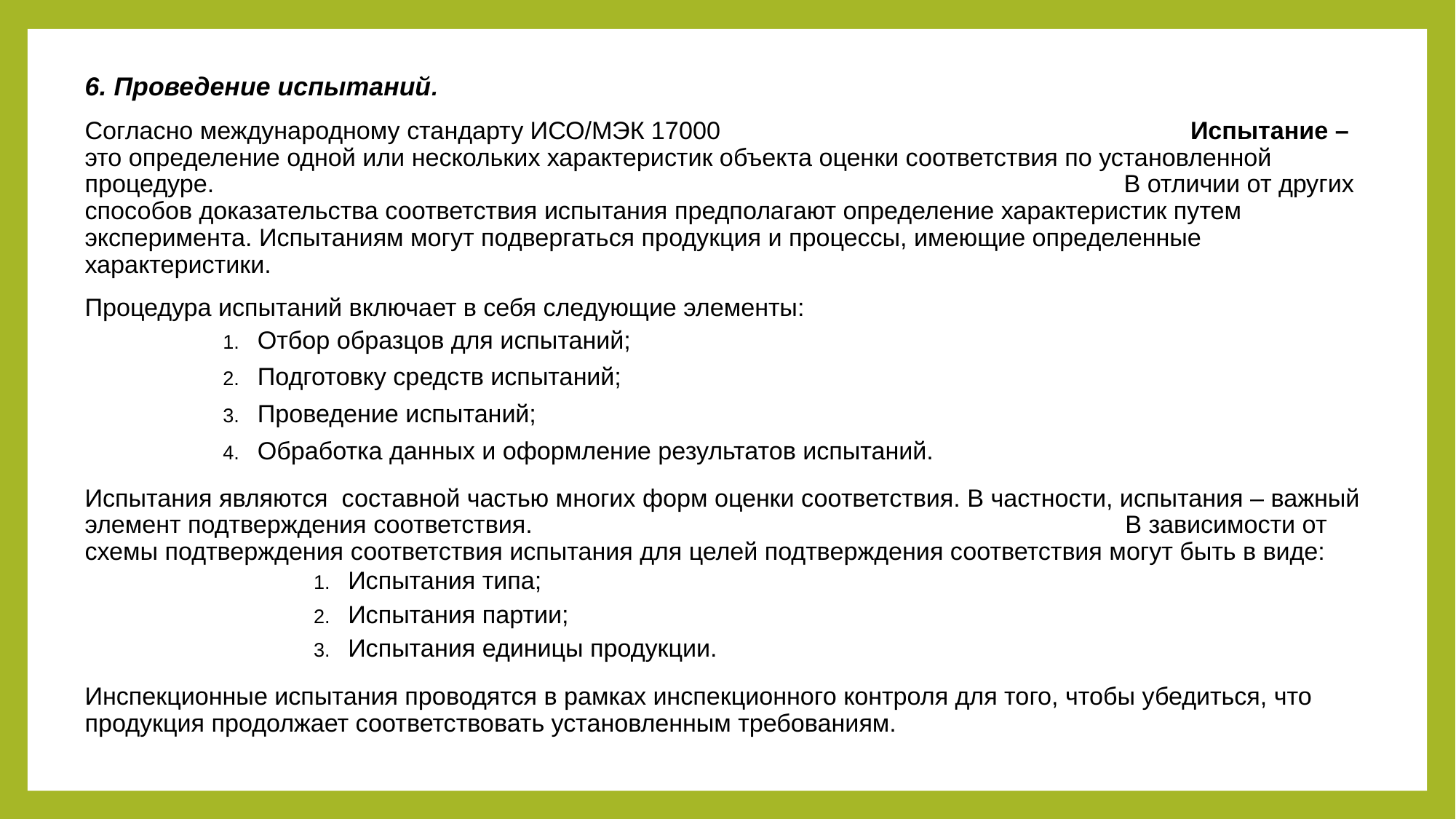

#
6. Проведение испытаний.
Согласно международному стандарту ИСО/МЭК 17000                                                                    Испытание – это определение одной или нескольких характеристик объекта оценки соответствия по установленной процедуре.                                                                                                                                    В отличии от других способов доказательства соответствия испытания предполагают определение характеристик путем эксперимента. Испытаниям могут подвергаться продукция и процессы, имеющие определенные характеристики.
Процедура испытаний включает в себя следующие элементы:
Отбор образцов для испытаний;
Подготовку средств испытаний;
Проведение испытаний;
Обработка данных и оформление результатов испытаний.
Испытания являются  составной частью многих форм оценки соответствия. В частности, испытания – важный элемент подтверждения соответствия.                                                                                      В зависимости от схемы подтверждения соответствия испытания для целей подтверждения соответствия могут быть в виде:
Испытания типа;
Испытания партии;
Испытания единицы продукции.
Инспекционные испытания проводятся в рамках инспекционного контроля для того, чтобы убедиться, что продукция продолжает соответствовать установленным требованиям.